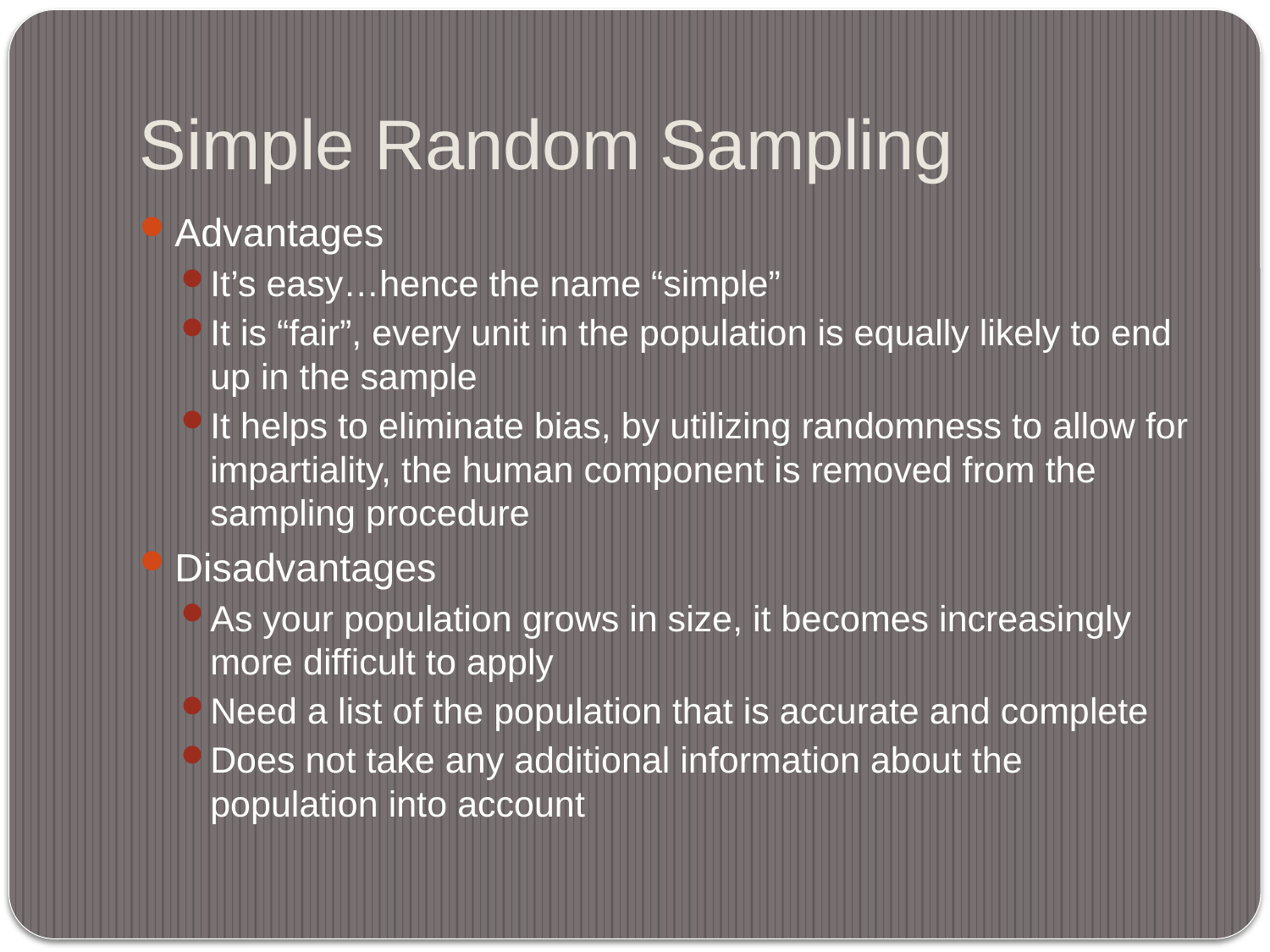

# Simple Random Sampling
Advantages
It’s easy…hence the name “simple”
It is “fair”, every unit in the population is equally likely to end up in the sample
It helps to eliminate bias, by utilizing randomness to allow for impartiality, the human component is removed from the sampling procedure
Disadvantages
As your population grows in size, it becomes increasingly more difficult to apply
Need a list of the population that is accurate and complete
Does not take any additional information about the population into account